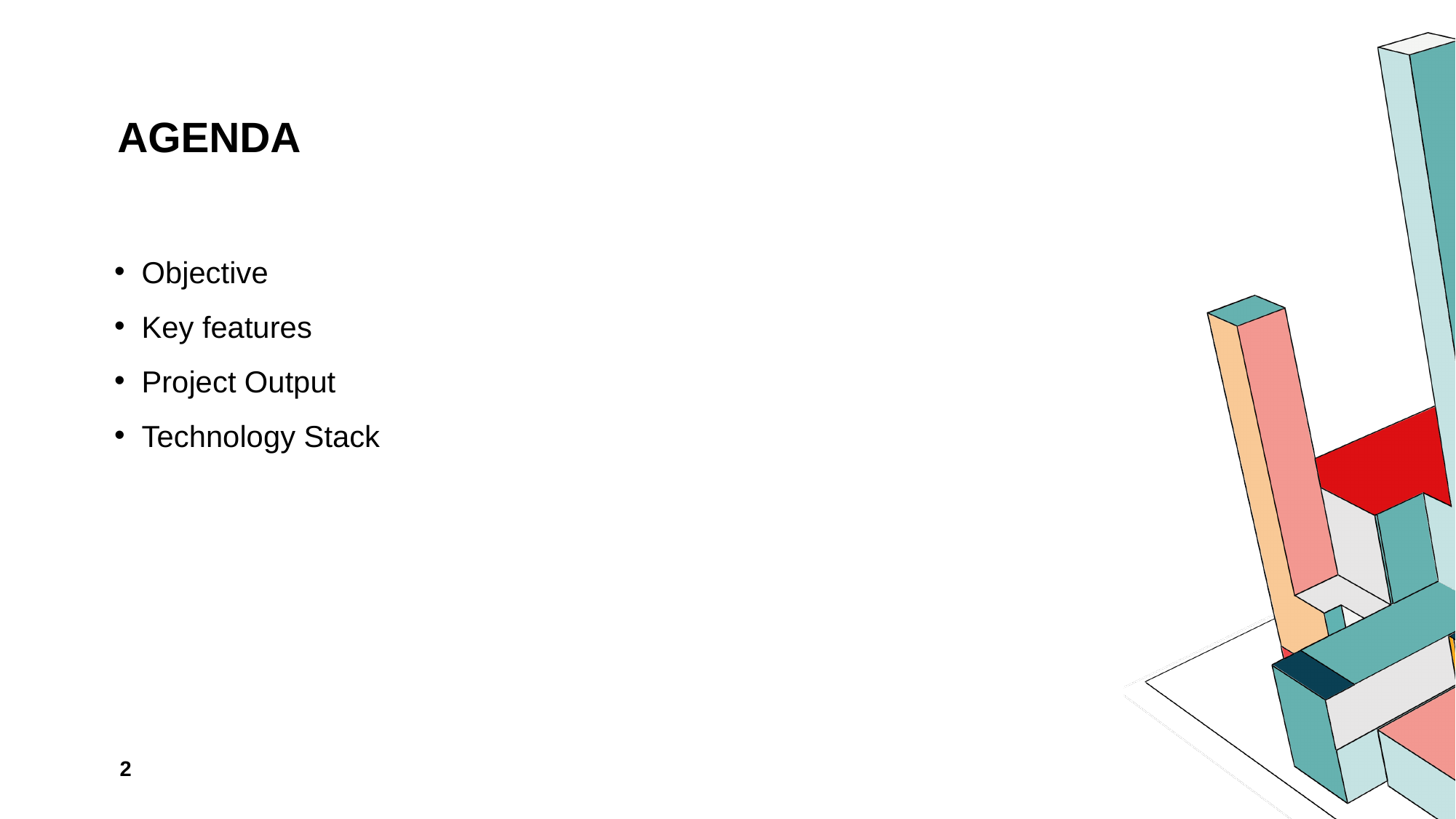

# Agenda
Objective
Key features
Project Output
Technology Stack

2